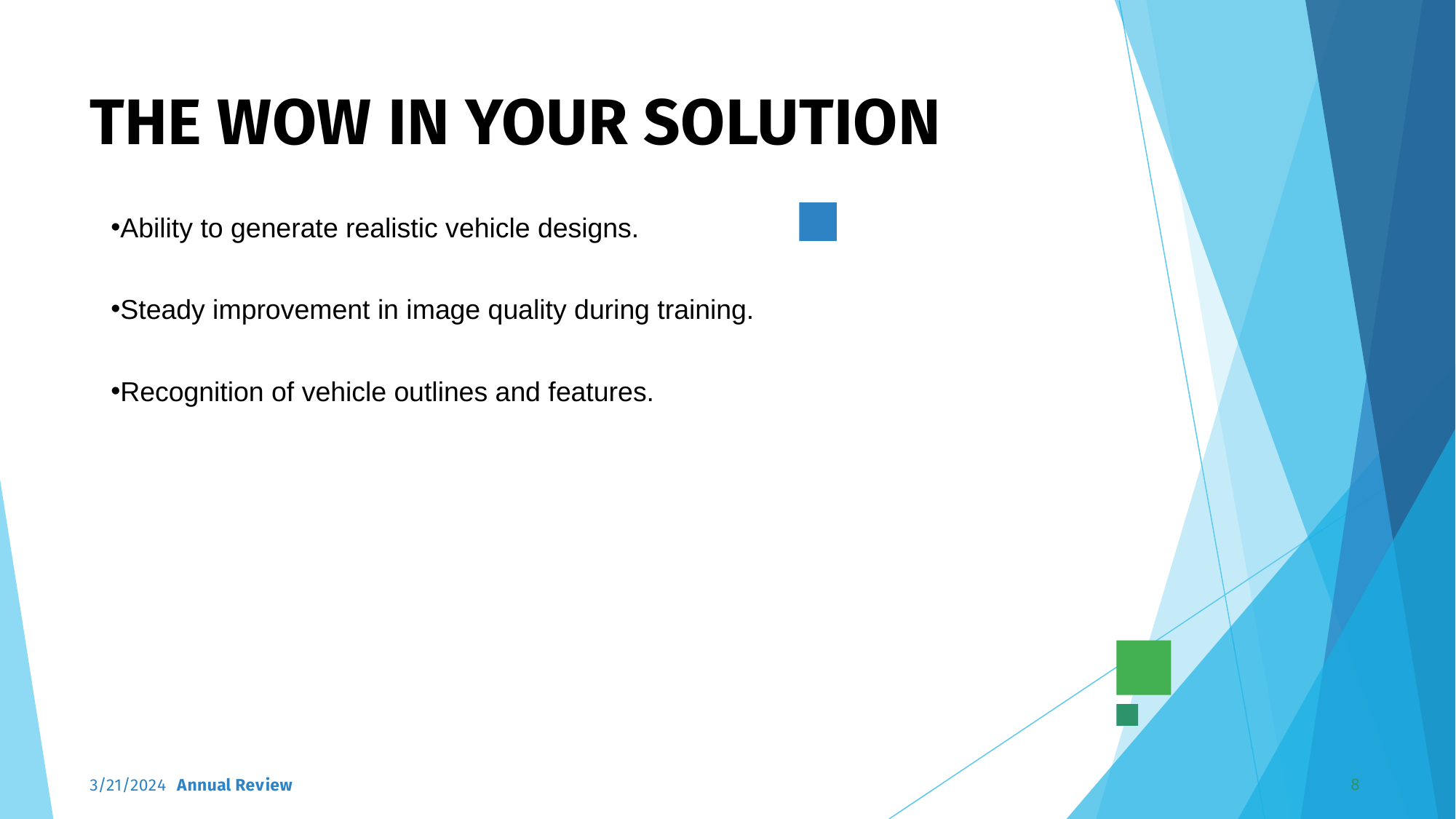

# THE WOW IN YOUR SOLUTION
Ability to generate realistic vehicle designs.
Steady improvement in image quality during training.
Recognition of vehicle outlines and features.

8
3/21/2024  Annual Review